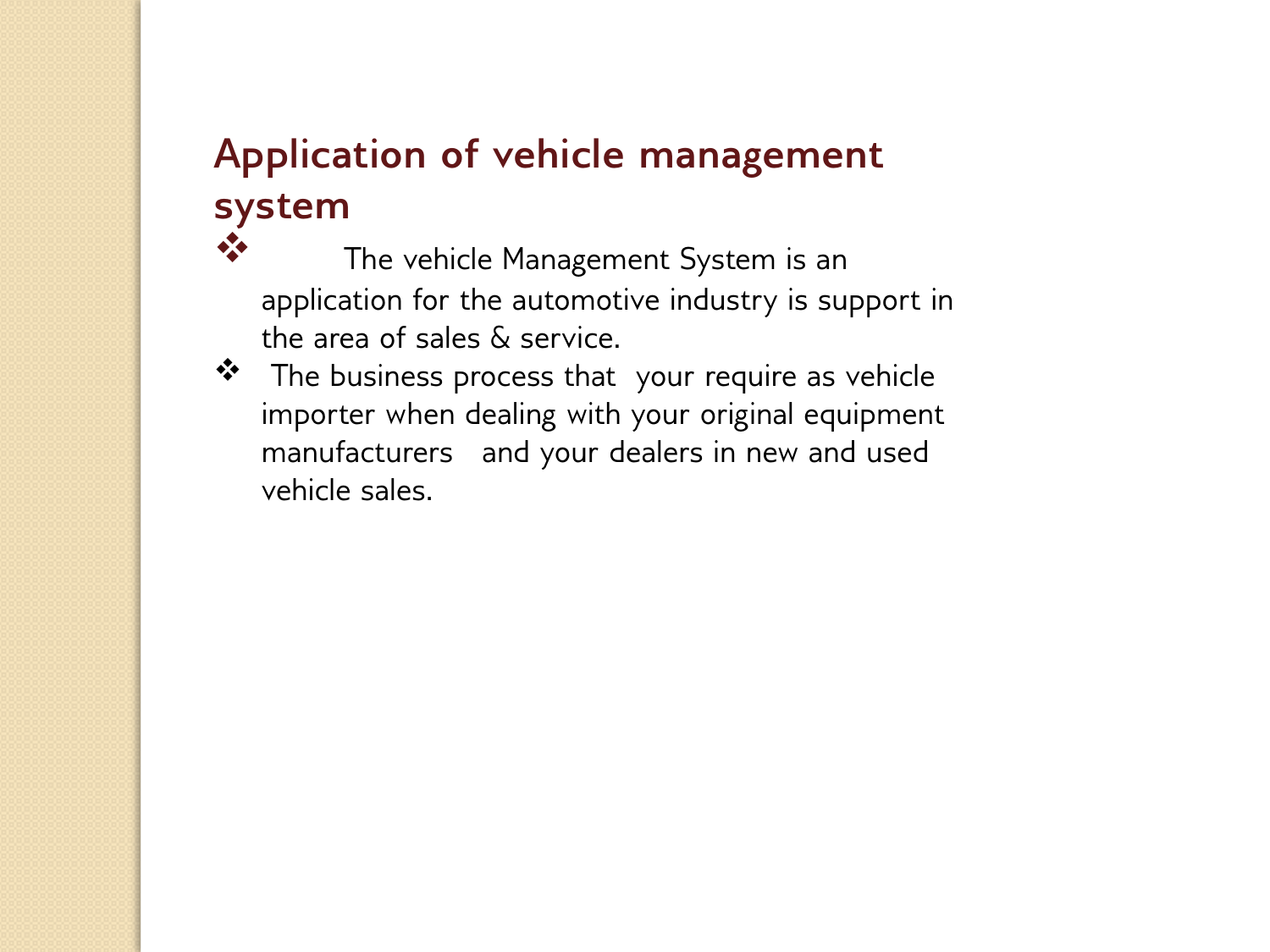

Application of vehicle management system
      The vehicle Management System is an application for the automotive industry is support in the area of sales & service.
 The business process that  your require as vehicle importer when dealing with your original equipment manufacturers   and your dealers in new and used  vehicle sales.